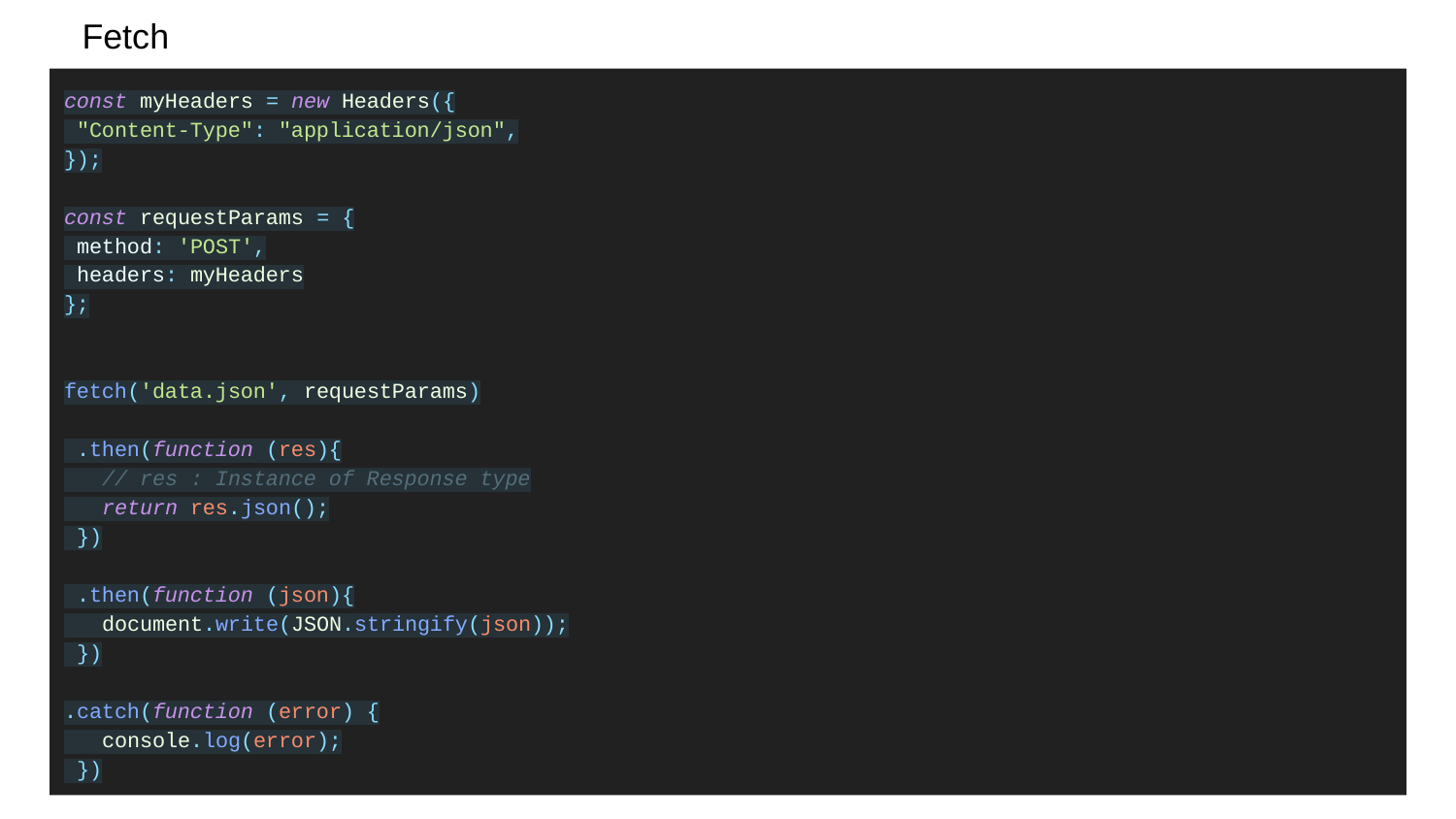

# Fetch
const myHeaders = new Headers({
 "Content-Type": "application/json",
});

const requestParams = {
 method: 'POST',
 headers: myHeaders
};

fetch('data.json', requestParams)

 .then(function (res){
   // res : Instance of Response type
   return res.json();
 })

 .then(function (json){
   document.write(JSON.stringify(json));
 })

.catch(function (error) {
   console.log(error);
 })